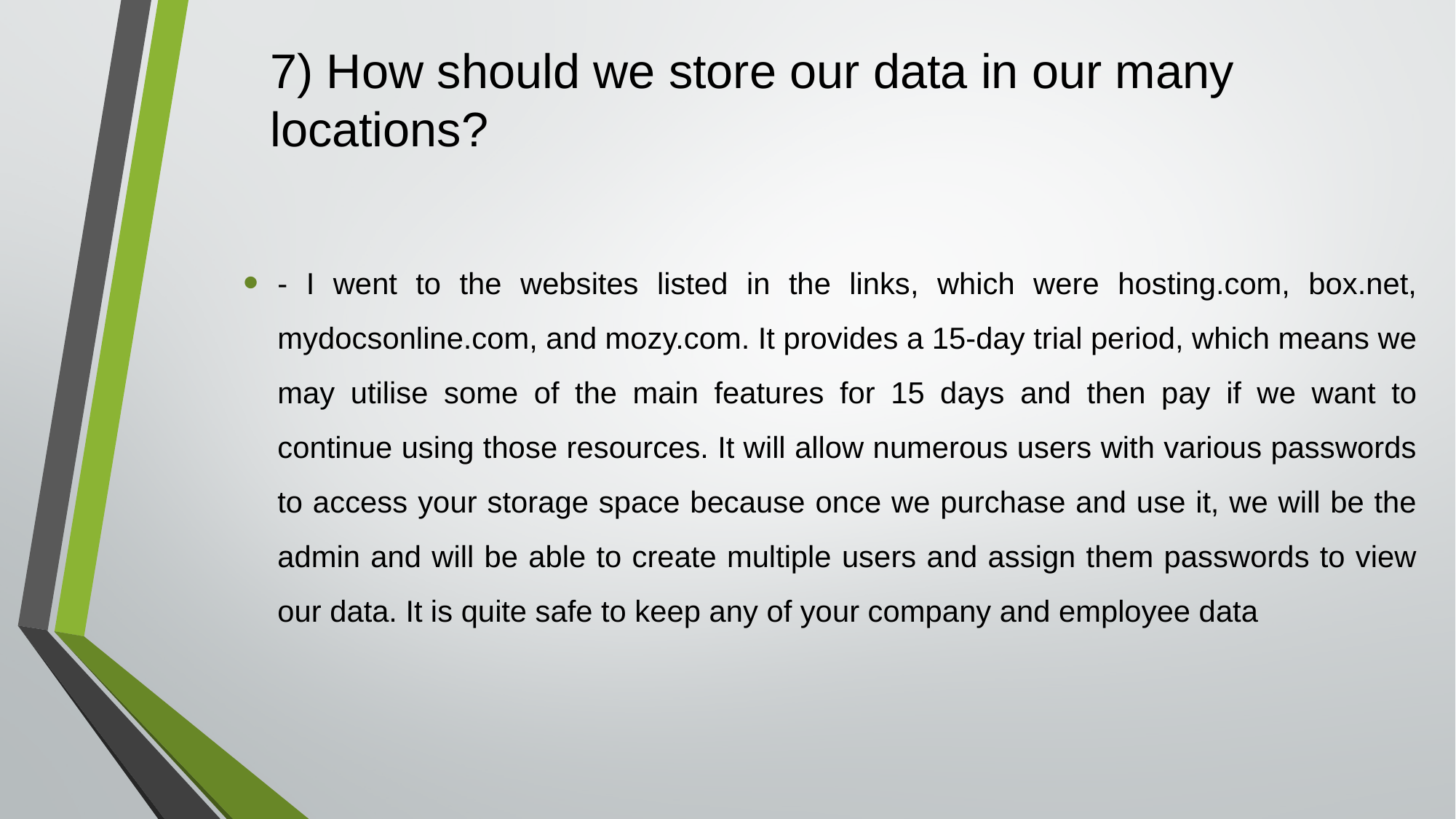

# 7) How should we store our data in our many locations?
- I went to the websites listed in the links, which were hosting.com, box.net, mydocsonline.com, and mozy.com. It provides a 15-day trial period, which means we may utilise some of the main features for 15 days and then pay if we want to continue using those resources. It will allow numerous users with various passwords to access your storage space because once we purchase and use it, we will be the admin and will be able to create multiple users and assign them passwords to view our data. It is quite safe to keep any of your company and employee data